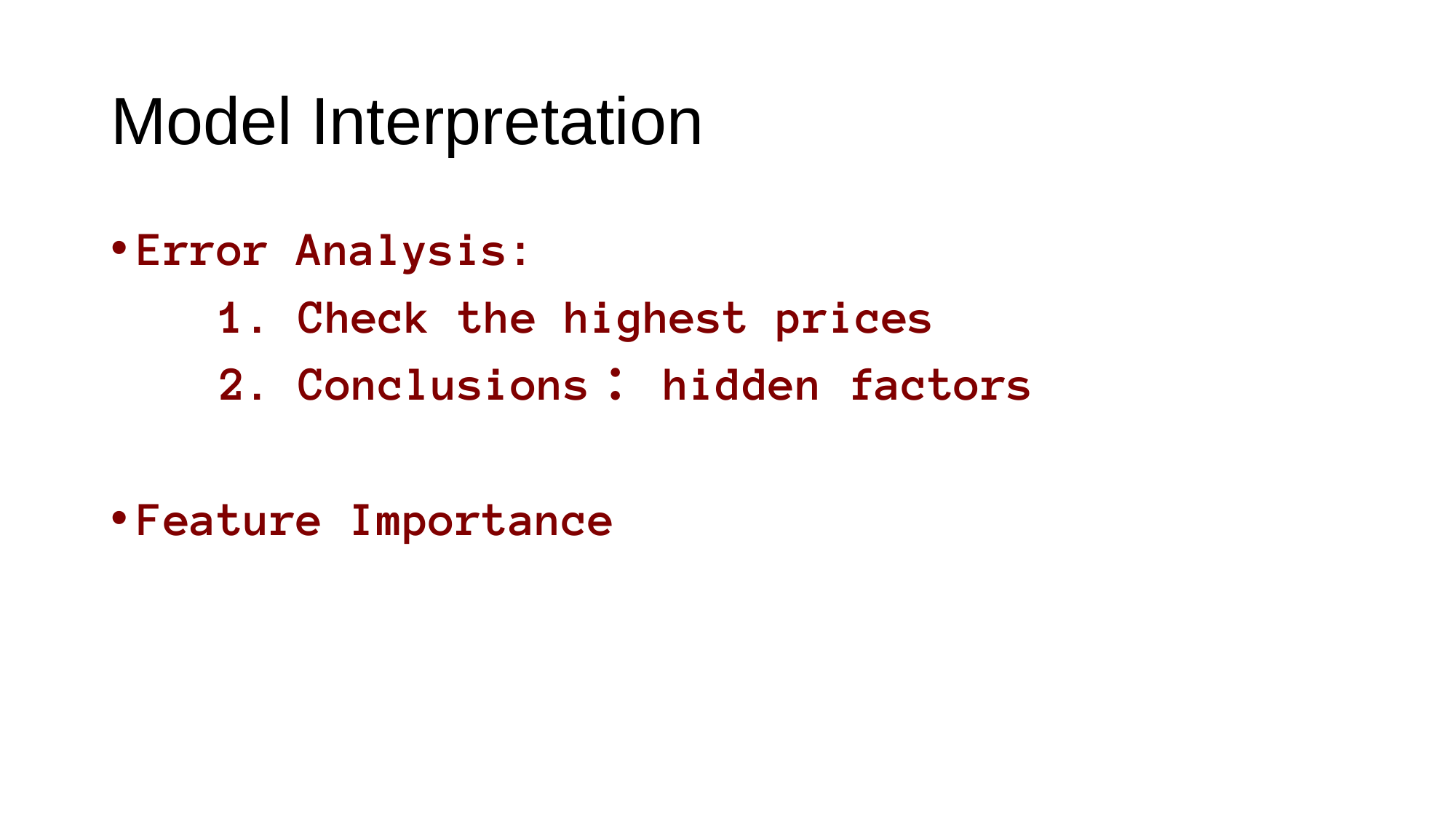

# Model Interpretation
Error Analysis:
	1. Check the highest prices
	2. Conclusions：hidden factors

Feature Importance